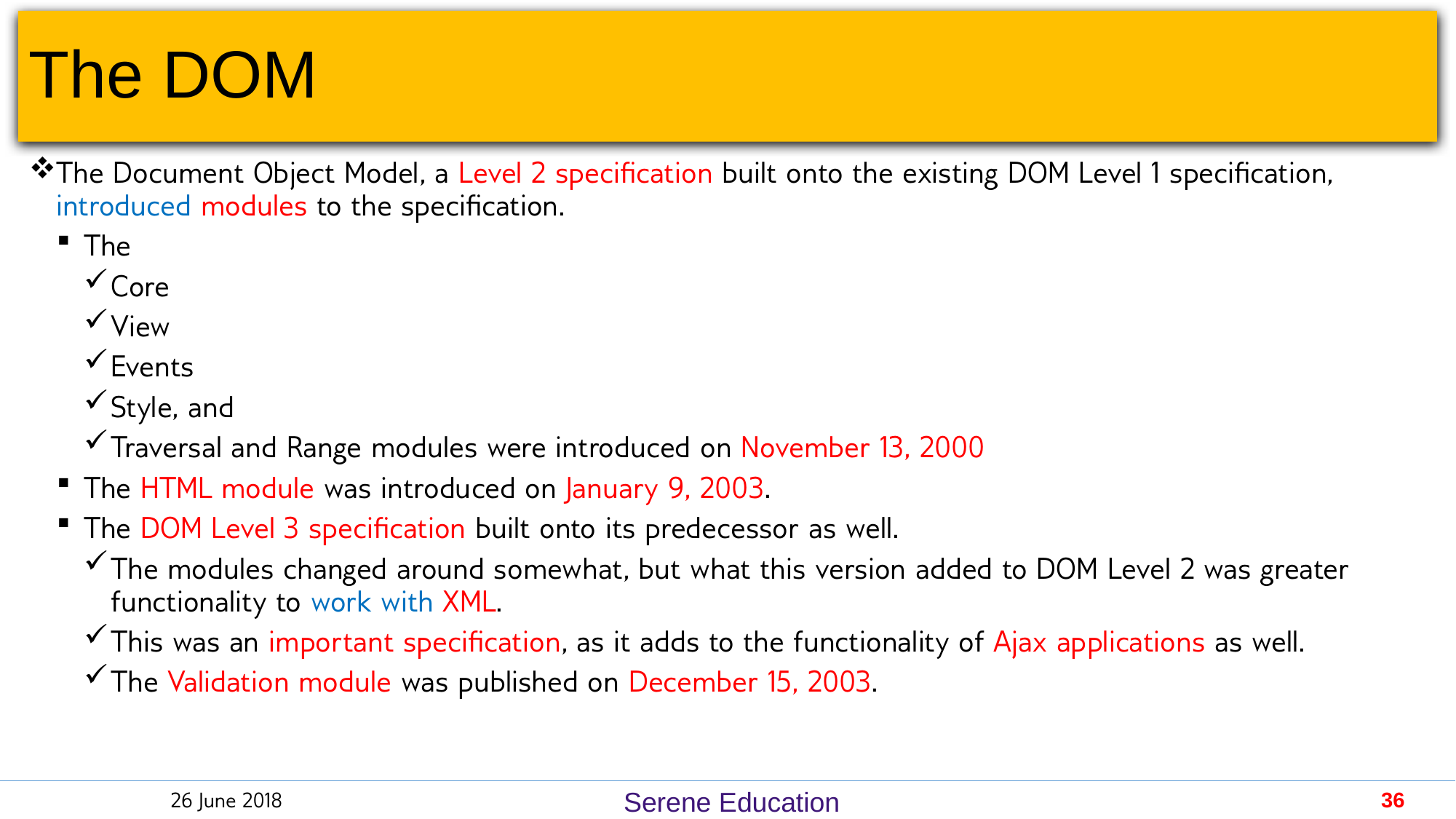

# The DOM
The Document Object Model, a Level 2 specification built onto the existing DOM Level 1 specification, introduced modules to the specification.
The
Core
View
Events
Style, and
Traversal and Range modules were introduced on November 13, 2000
The HTML module was introduced on January 9, 2003.
The DOM Level 3 specification built onto its predecessor as well.
The modules changed around somewhat, but what this version added to DOM Level 2 was greater functionality to work with XML.
This was an important specification, as it adds to the functionality of Ajax applications as well.
The Validation module was published on December 15, 2003.
26 June 2018
36